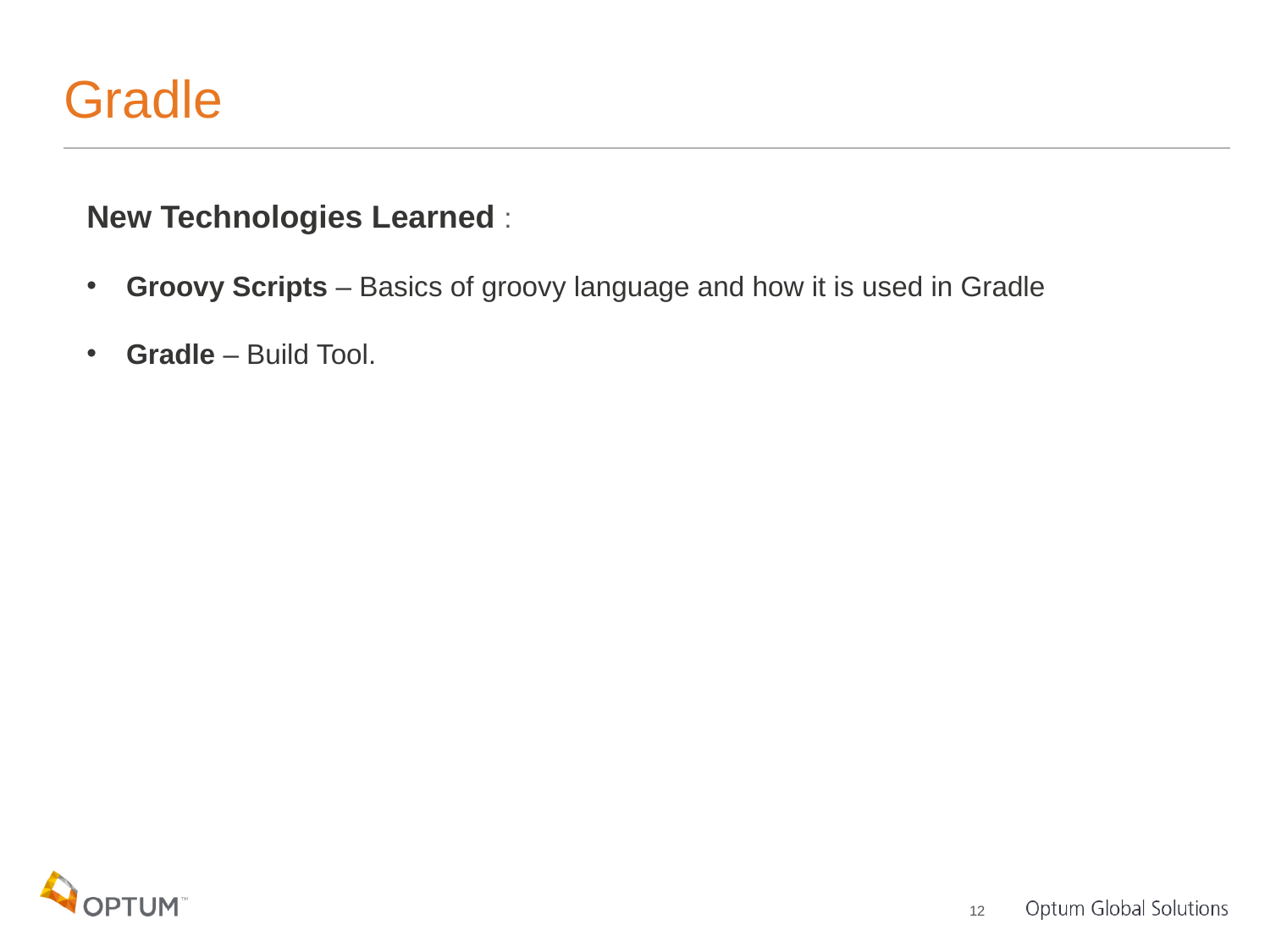

# Gradle
New Technologies Learned :

Groovy Scripts – Basics of groovy language and how it is used in Gradle

Gradle – Build Tool.
12